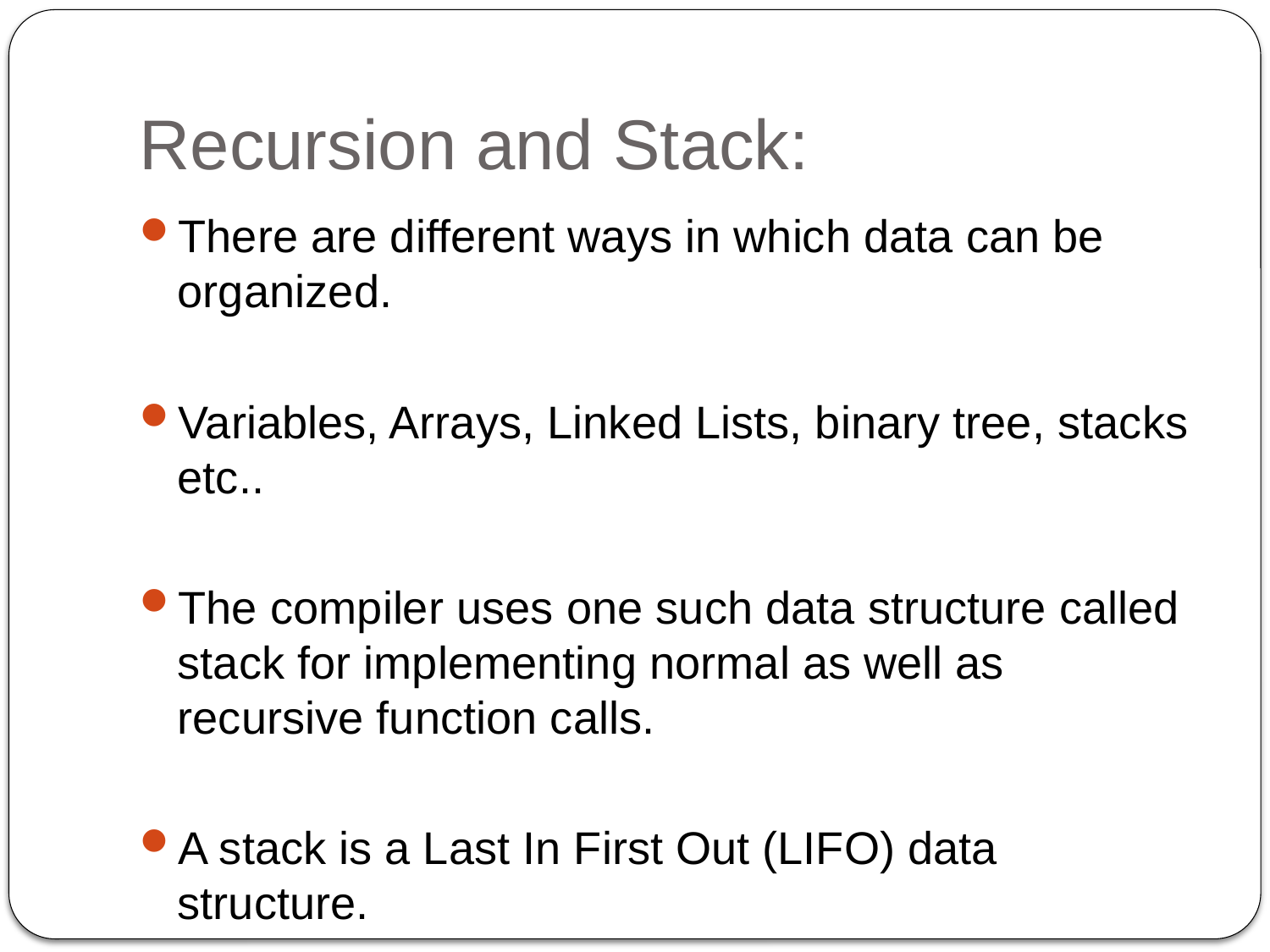

# Recursion and Stack:
There are different ways in which data can be organized.

Variables, Arrays, Linked Lists, binary tree, stacks etc..

The compiler uses one such data structure called stack for implementing normal as well as recursive function calls.

A stack is a Last In First Out (LIFO) data structure.